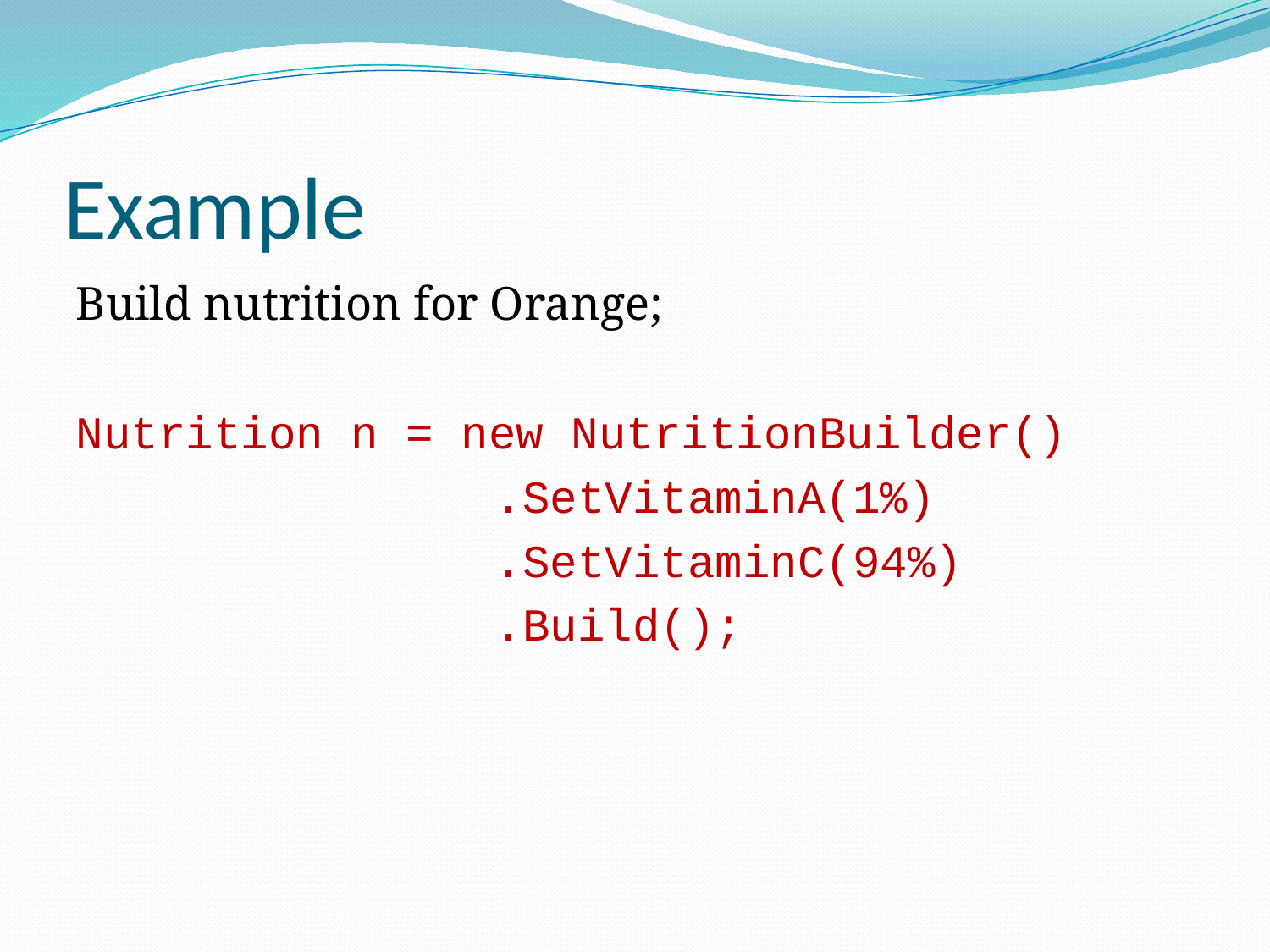

# Example
Build nutrition for Orange;

Nutrition n = new NutritionBuilder()
				.SetVitaminA(1%)
				.SetVitaminC(94%)
				.Build();